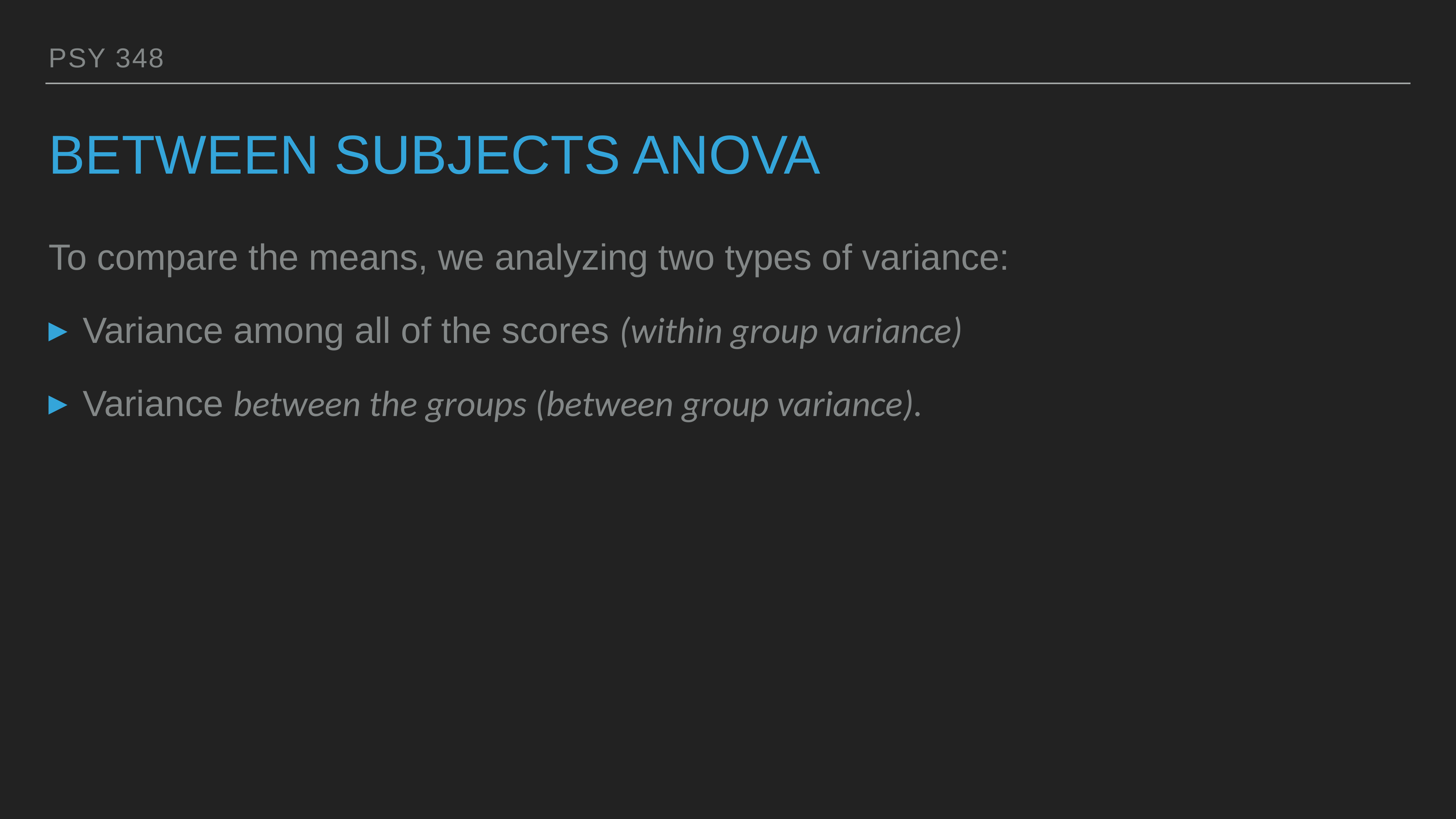

PSY 348
# Between subjects ANOVA
To compare the means, we analyzing two types of variance:
Variance among all of the scores (within group variance)
Variance between the groups (between group variance).